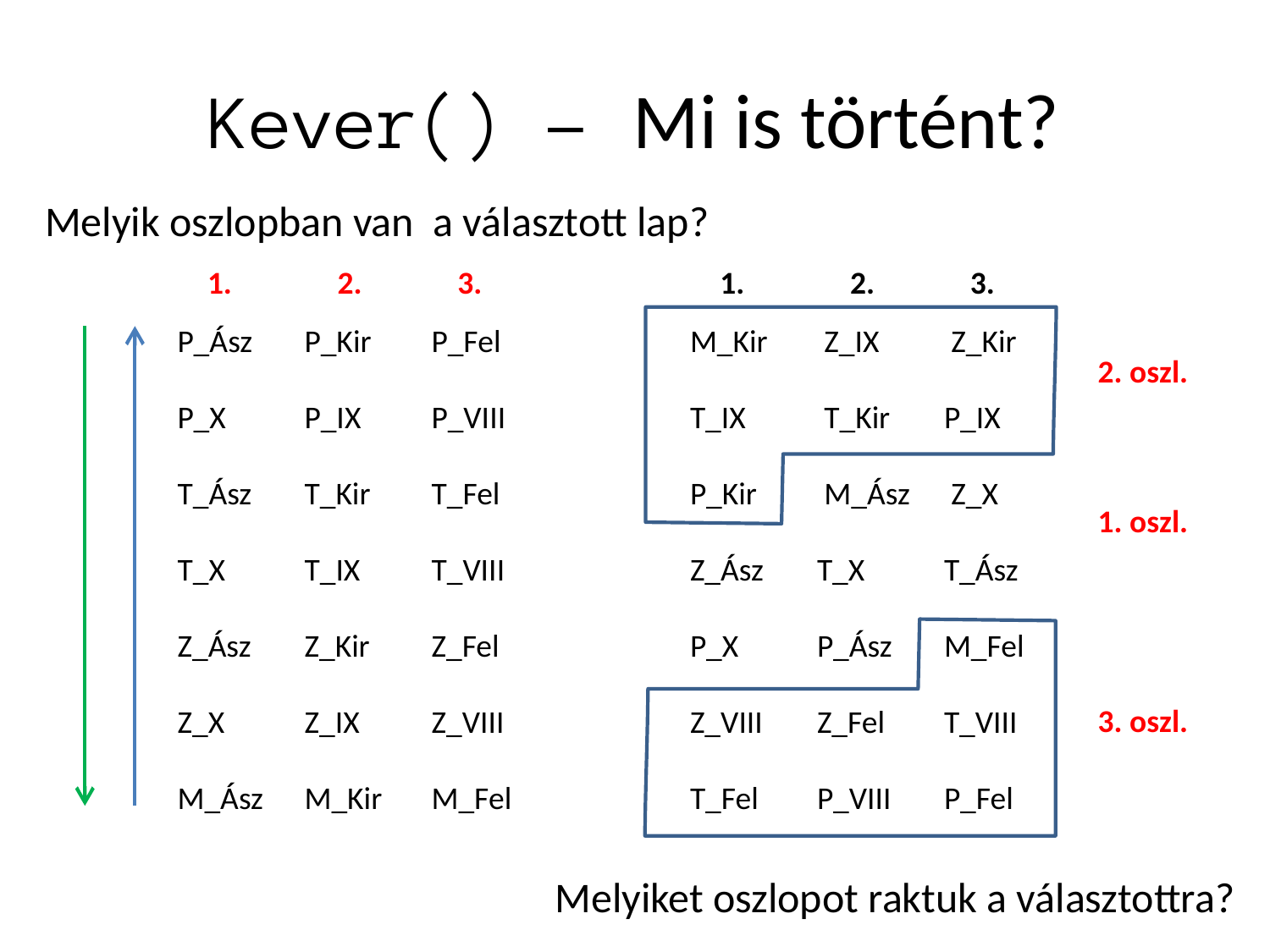

# Kever() - Mi is történt?
Melyik oszlopban van  a választott lap?
1.
2.
3.
P_Ász	P_Kir	P_Fel
P_X	P_IX	P_VIII
T_Ász	T_Kir	T_Fel
T_X	T_IX	T_VIII
Z_Ász	Z_Kir	Z_Fel
Z_X	Z_IX	Z_VIII
M_Ász	M_Kir	M_Fel
1.
2.
3.
M_Kir 	 Z_IX 	 Z_Kir
T_IX 	 T_Kir 	P_IX
P_Kir	 M_Ász 	 Z_X
Z_Ász 	T_X	T_Ász
P_X	P_Ász	M_Fel
Z_VIII	Z_Fel	T_VIII
T_Fel	P_VIII	P_Fel

2. oszl.
1. oszl.

3. oszl.
Melyiket oszlopot raktuk a választottra?